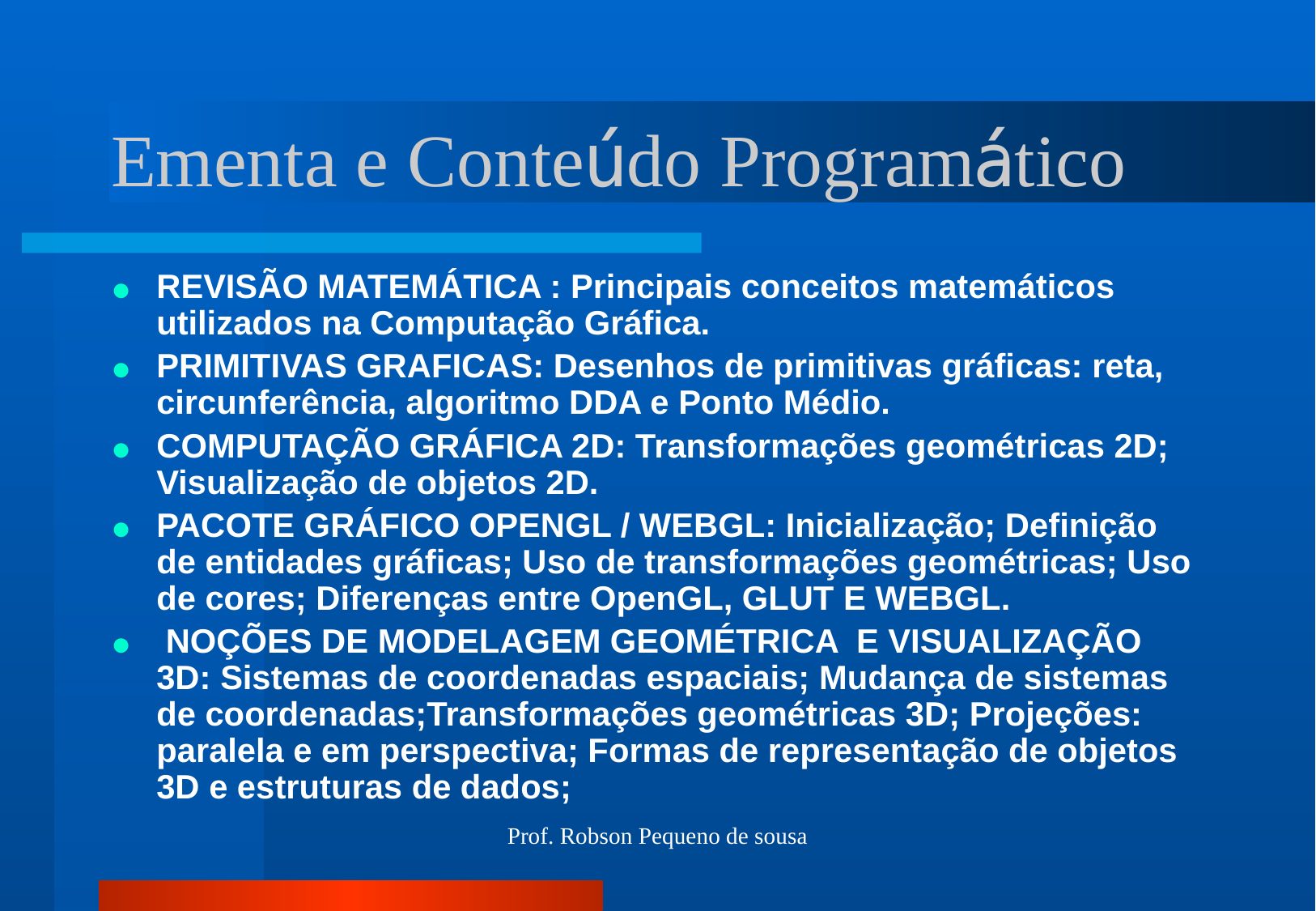

# Ementa e Conteúdo Programático
REVISÃO MATEMÁTICA : Principais conceitos matemáticos utilizados na Computação Gráfica.
PRIMITIVAS GRAFICAS: Desenhos de primitivas gráficas: reta, circunferência, algoritmo DDA e Ponto Médio.
COMPUTAÇÃO GRÁFICA 2D: Transformações geométricas 2D; Visualização de objetos 2D.
PACOTE GRÁFICO OPENGL / WEBGL: Inicialização; Definição de entidades gráficas; Uso de transformações geométricas; Uso de cores; Diferenças entre OpenGL, GLUT E WEBGL.
 NOÇÕES DE MODELAGEM GEOMÉTRICA  E VISUALIZAÇÃO 3D: Sistemas de coordenadas espaciais; Mudança de sistemas de coordenadas;Transformações geométricas 3D; Projeções: paralela e em perspectiva; Formas de representação de objetos 3D e estruturas de dados;
Prof. Robson Pequeno de sousa